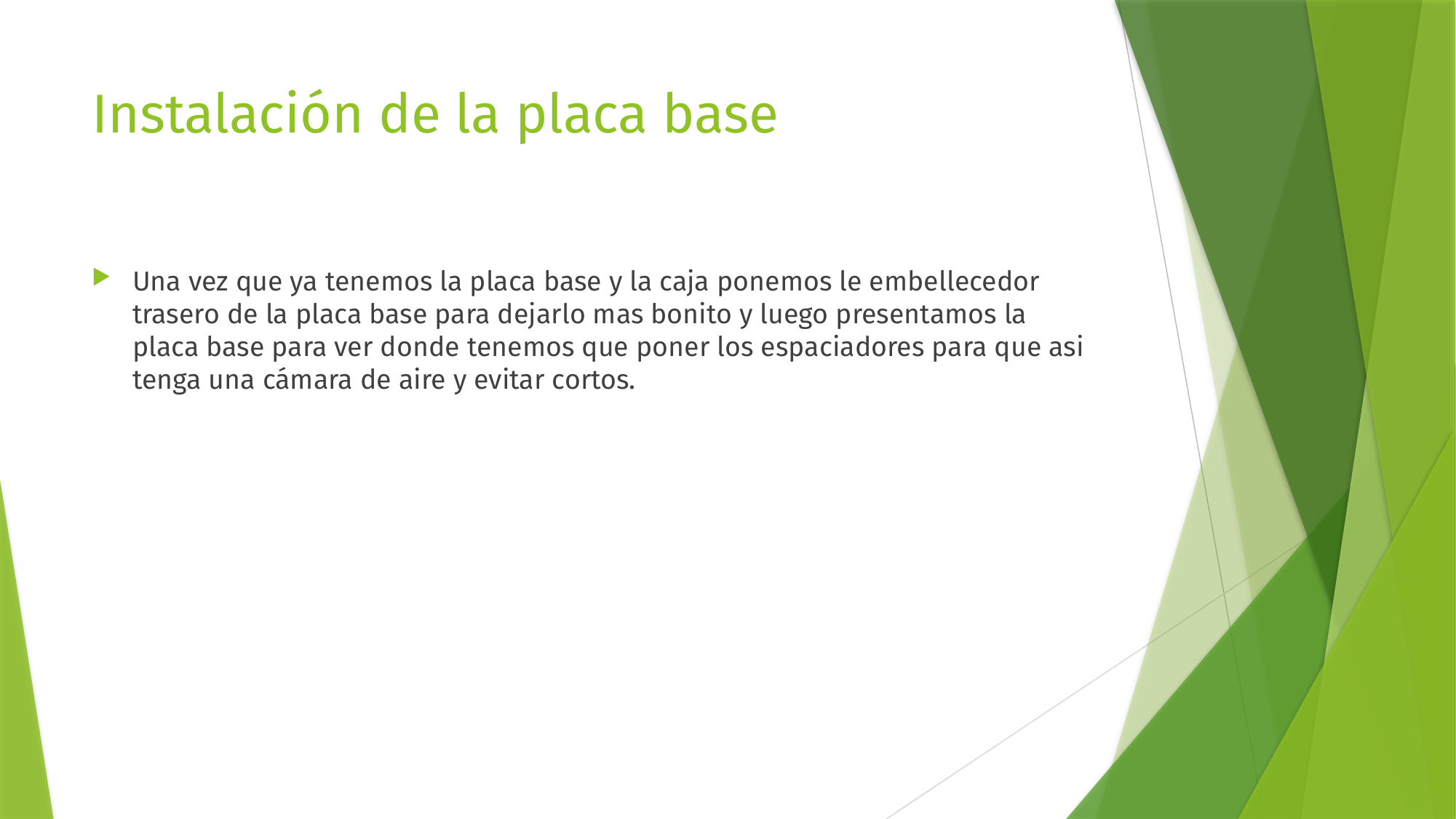

# Instalación de la placa base
Una vez que ya tenemos la placa base y la caja ponemos le embellecedor trasero de la placa base para dejarlo mas bonito y luego presentamos la placa base para ver donde tenemos que poner los espaciadores para que asi tenga una cámara de aire y evitar cortos.